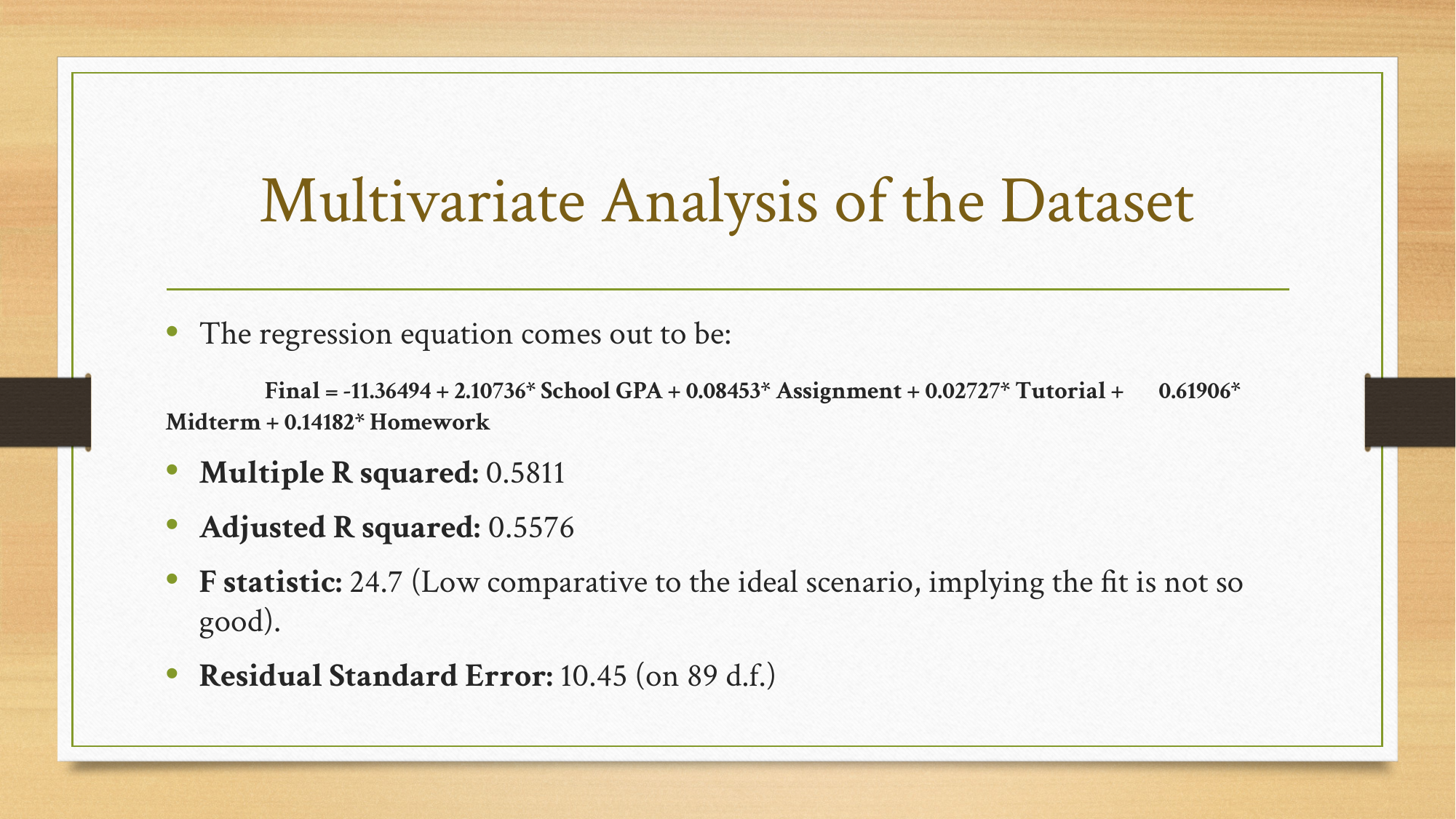

# Multivariate Analysis of the Dataset
The regression equation comes out to be:
	Final = -11.36494 + 2.10736* School GPA + 0.08453* Assignment + 0.02727* Tutorial + 	0.61906* Midterm + 0.14182* Homework
Multiple R squared: 0.5811
Adjusted R squared: 0.5576
F statistic: 24.7 (Low comparative to the ideal scenario, implying the fit is not so good).
Residual Standard Error: 10.45 (on 89 d.f.)